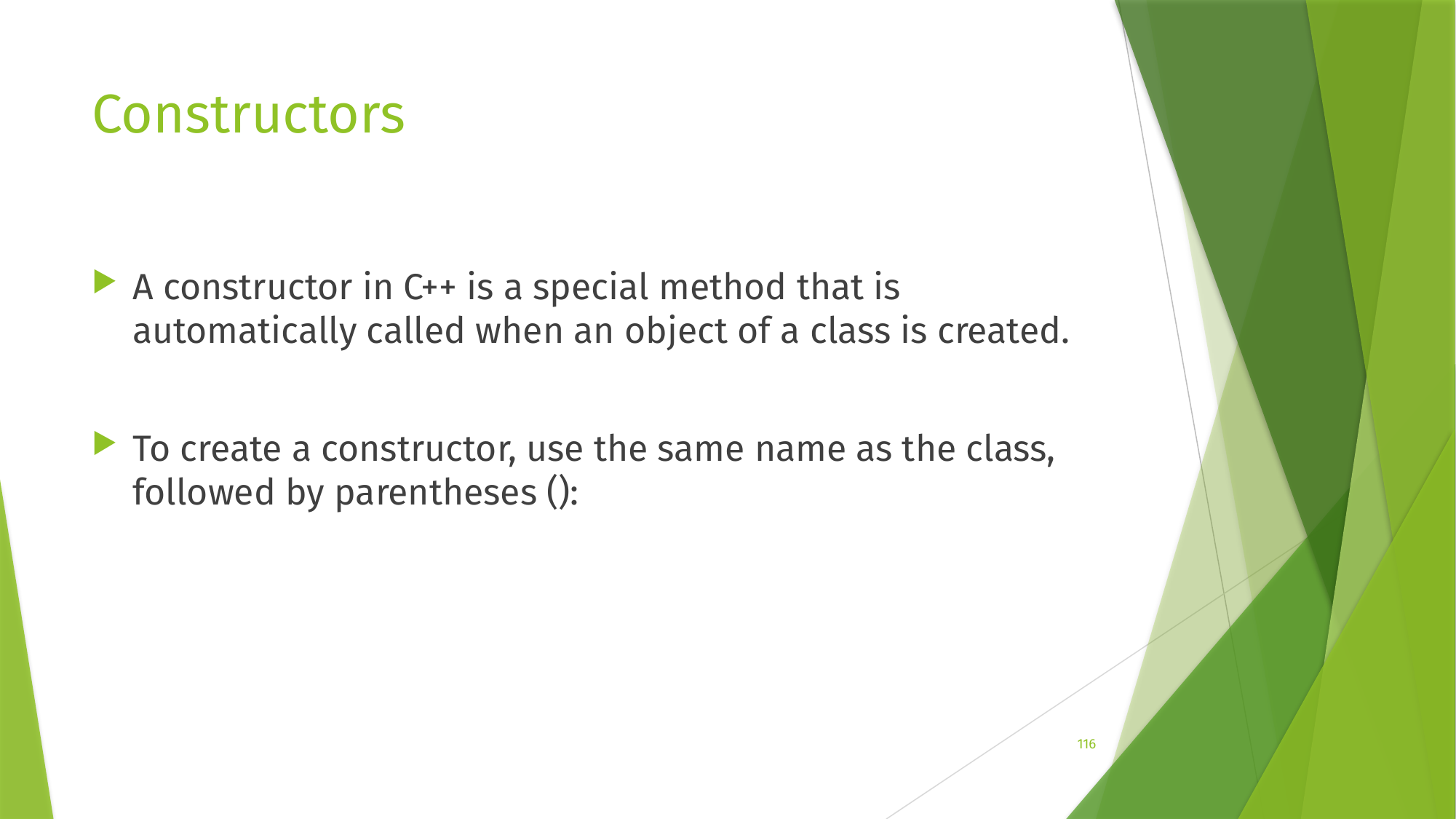

# Constructors
A constructor in C++ is a special method that is automatically called when an object of a class is created.

To create a constructor, use the same name as the class, followed by parentheses ():
116